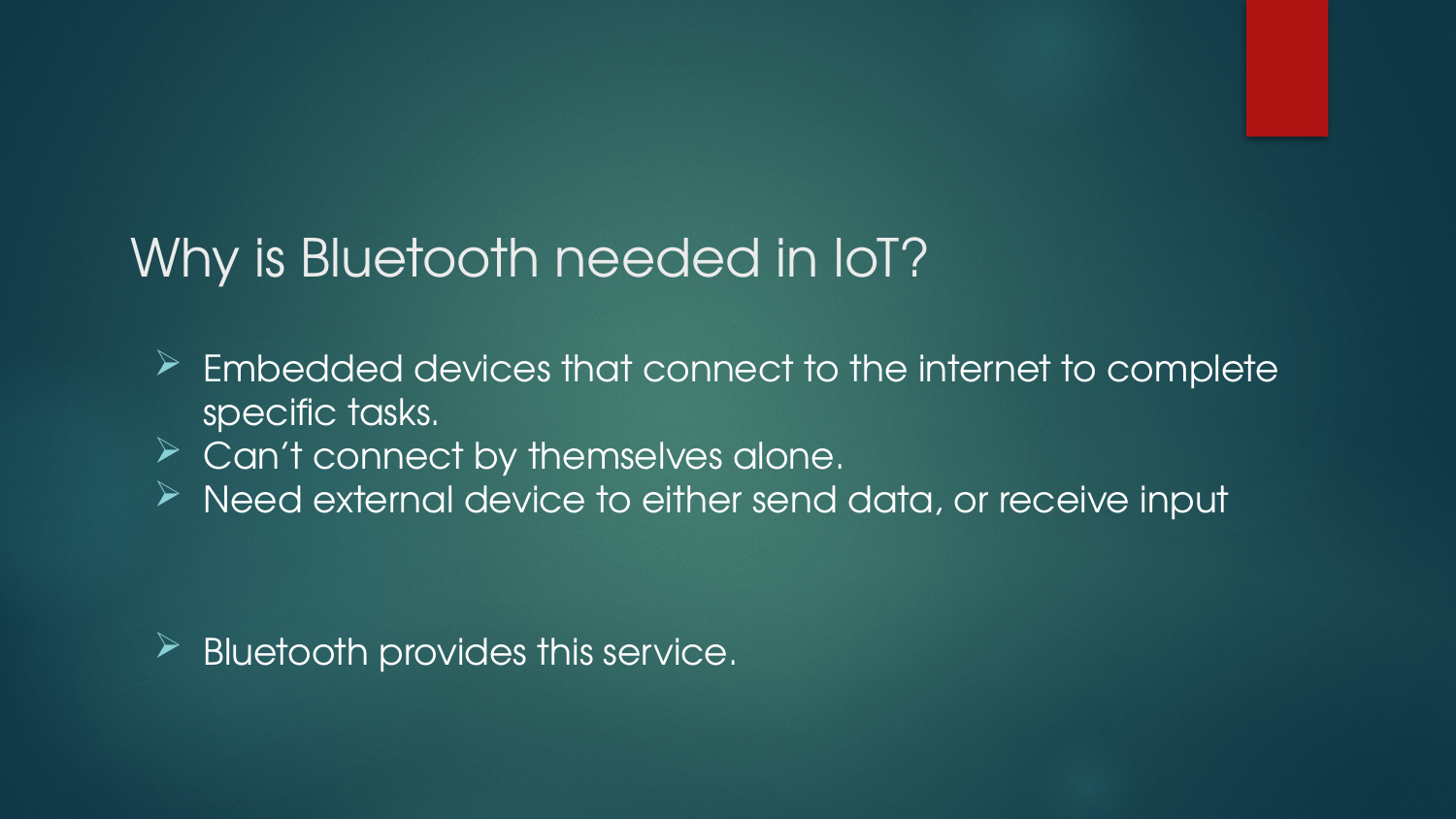

# Why is Bluetooth needed in IoT?
Embedded devices that connect to the internet to complete specific tasks.
Can’t connect by themselves alone.
Need external device to either send data, or receive input

Bluetooth provides this service.